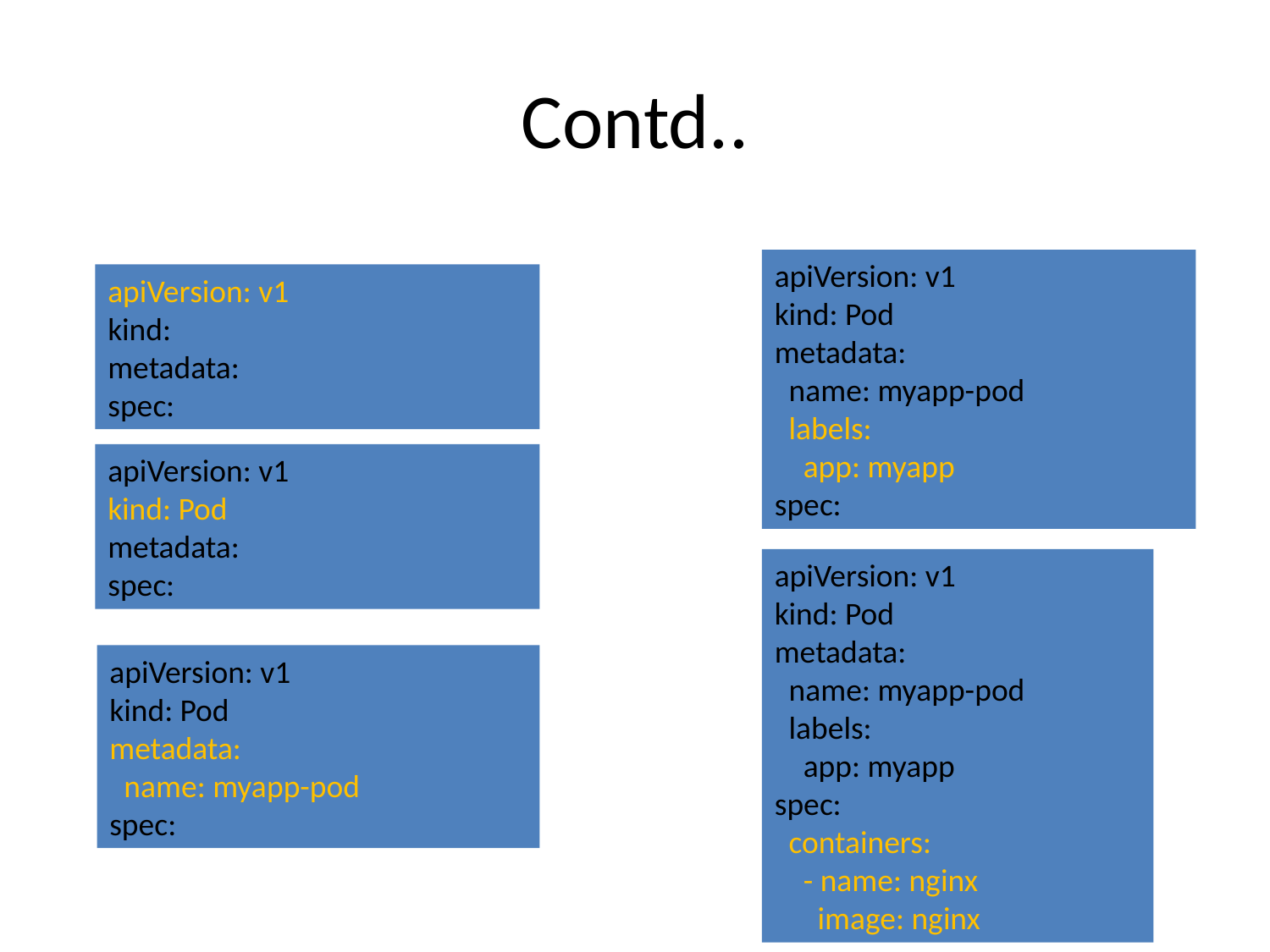

# Contd..
apiVersion: v1
kind: Pod
metadata:
  name: myapp-pod
  labels:
    app: myapp
spec:
apiVersion: v1
kind:
metadata:
spec:
apiVersion: v1
kind: Pod
metadata:
spec:
apiVersion: v1
kind: Pod
metadata:
  name: myapp-pod
  labels:
    app: myapp
spec:
  containers:
    - name: nginx
      image: nginx
apiVersion: v1
kind: Pod
metadata:
  name: myapp-pod
spec: